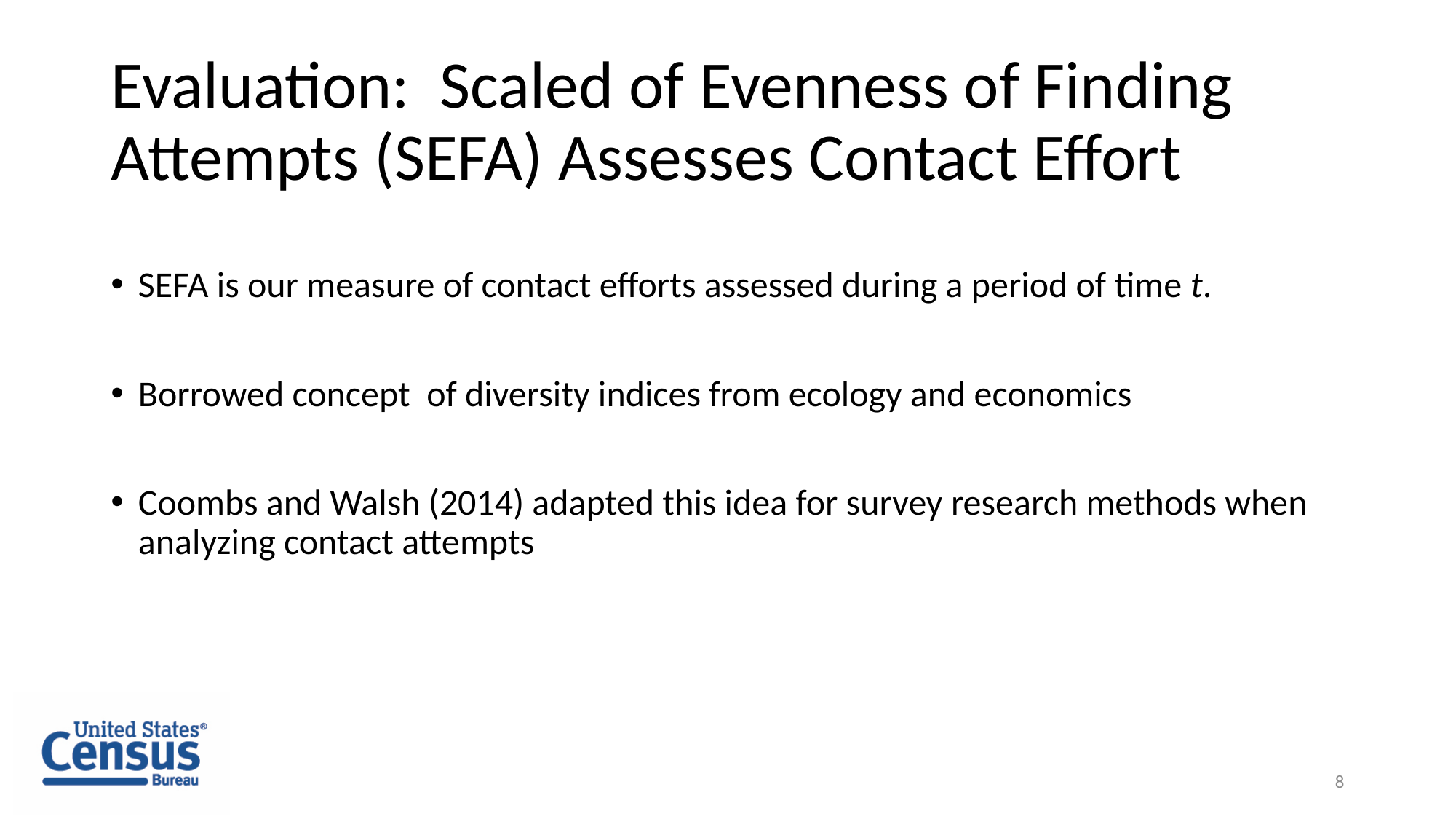

# Evaluation:  Scaled of Evenness of Finding Attempts (SEFA) Assesses Contact Effort
SEFA is our measure of contact efforts assessed during a period of time t.

Borrowed concept  of diversity indices from ecology and economics

Coombs and Walsh (2014) adapted this idea for survey research methods when analyzing contact attempts

8